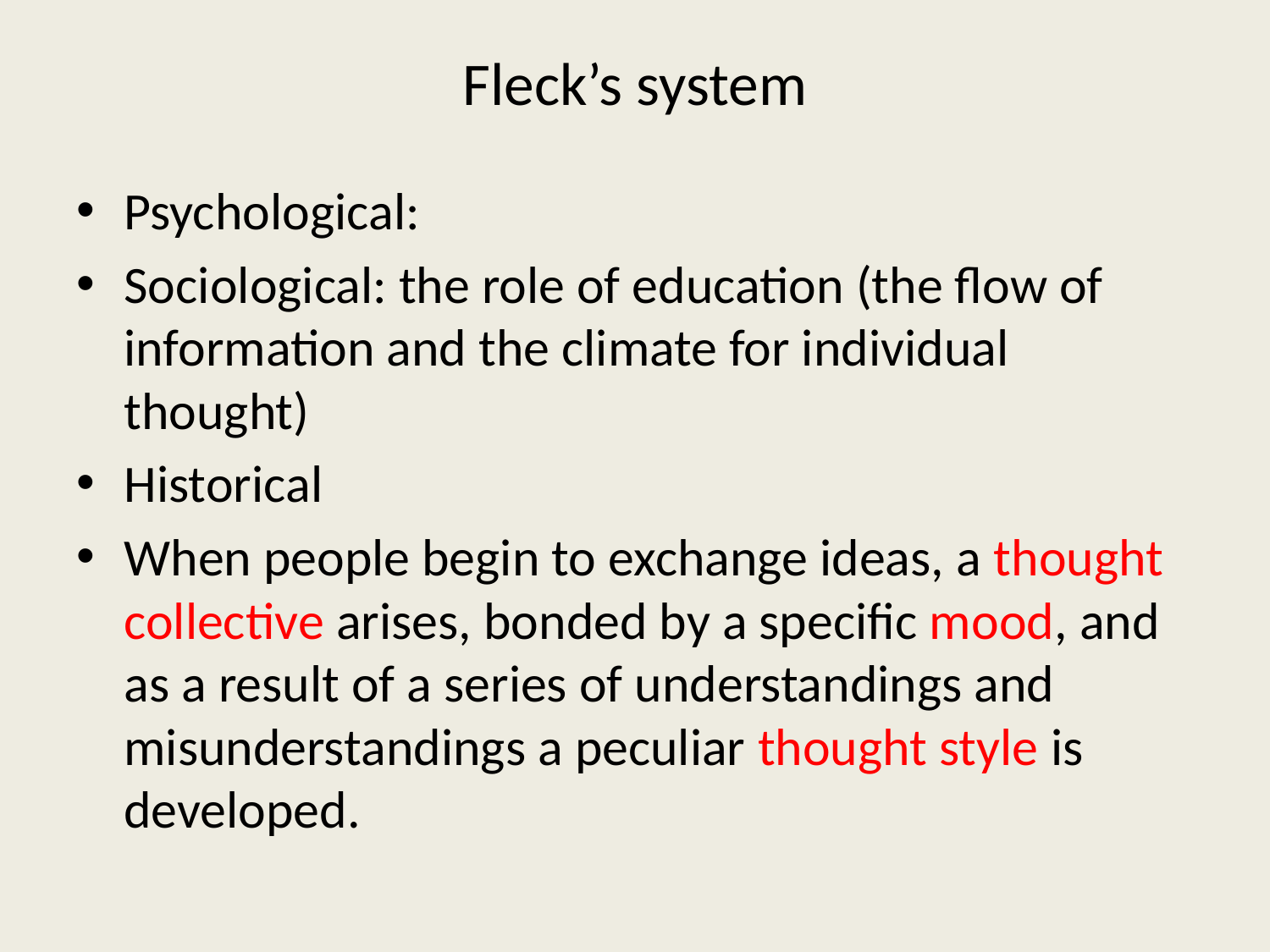

# Fleck’s system
Psychological:
Sociological: the role of education (the flow of information and the climate for individual thought)
Historical
When people begin to exchange ideas, a thought collective arises, bonded by a specific mood, and as a result of a series of understandings and misunderstandings a peculiar thought style is developed.